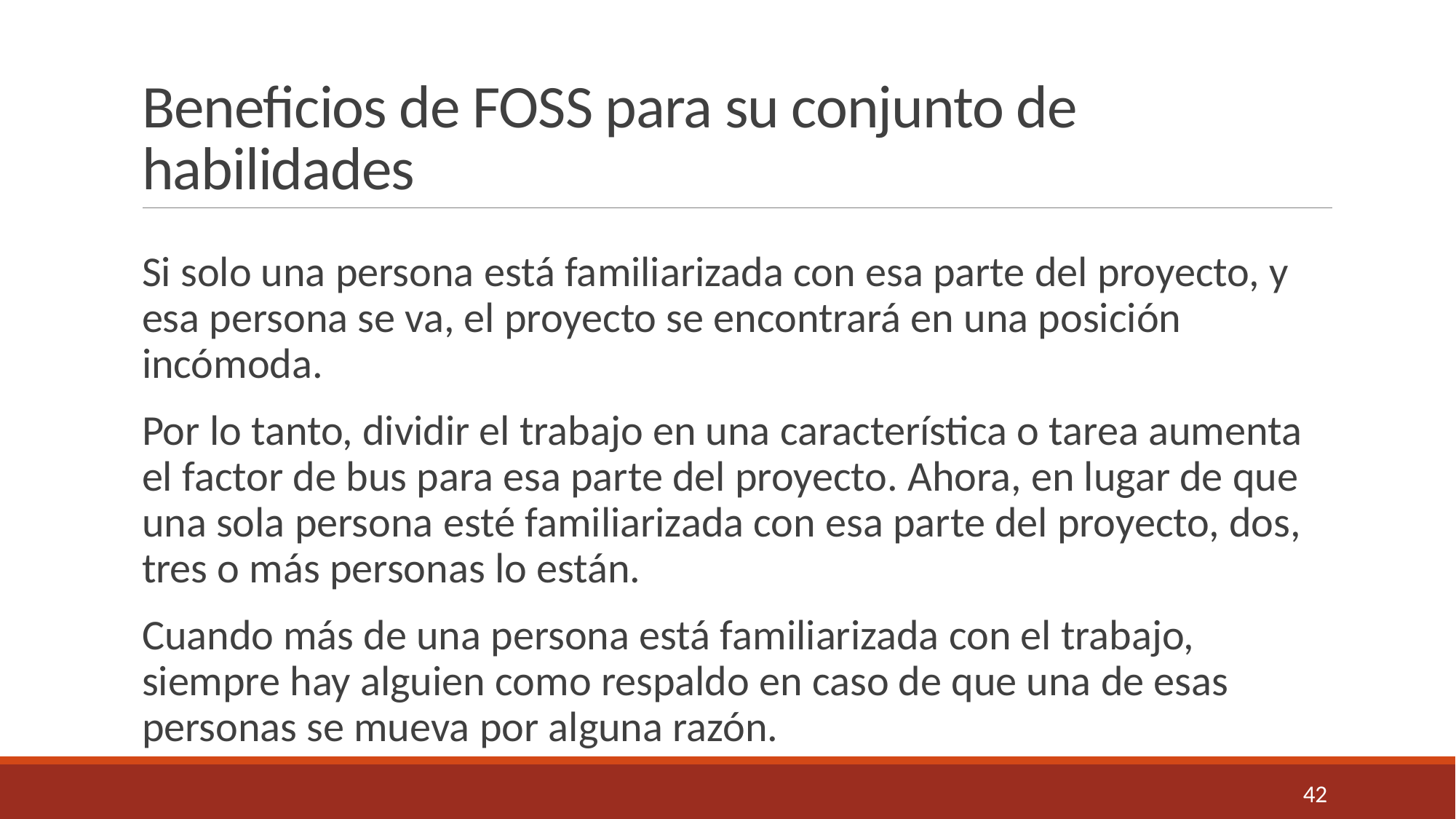

# Beneficios de FOSS para su conjunto de habilidades
Si solo una persona está familiarizada con esa parte del proyecto, y esa persona se va, el proyecto se encontrará en una posición incómoda.
Por lo tanto, dividir el trabajo en una característica o tarea aumenta el factor de bus para esa parte del proyecto. Ahora, en lugar de que una sola persona esté familiarizada con esa parte del proyecto, dos, tres o más personas lo están.
Cuando más de una persona está familiarizada con el trabajo, siempre hay alguien como respaldo en caso de que una de esas personas se mueva por alguna razón.
42